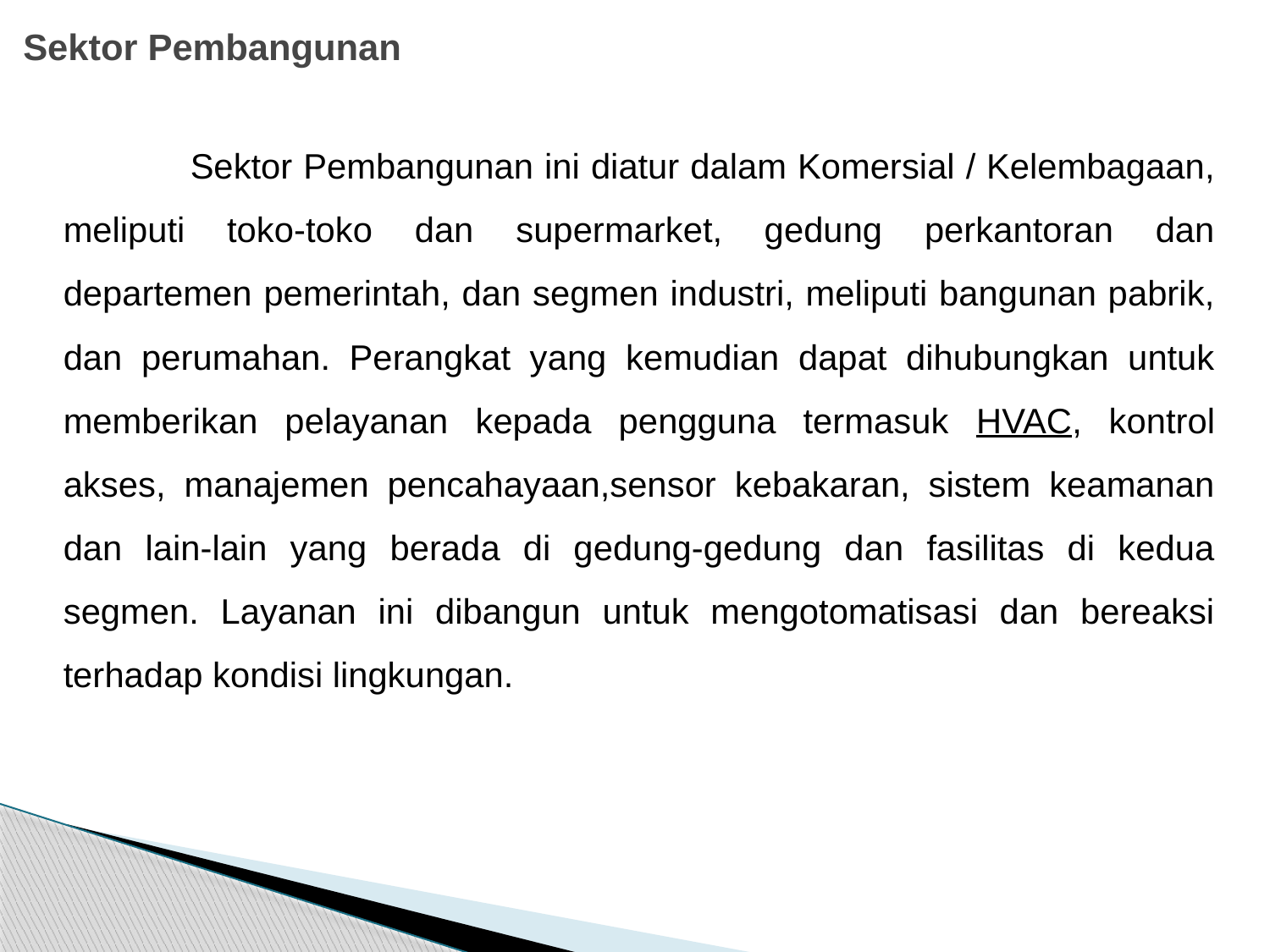

# Sektor Pembangunan
		Sektor Pembangunan ini diatur dalam Komersial / Kelembagaan, meliputi toko-toko dan supermarket, gedung perkantoran dan departemen pemerintah, dan segmen industri, meliputi bangunan pabrik, dan perumahan. Perangkat yang kemudian dapat dihubungkan untuk memberikan pelayanan kepada pengguna termasuk HVAC, kontrol akses, manajemen pencahayaan,sensor kebakaran, sistem keamanan dan lain-lain yang berada di gedung-gedung dan fasilitas di kedua segmen. Layanan ini dibangun untuk mengotomatisasi dan bereaksi terhadap kondisi lingkungan.